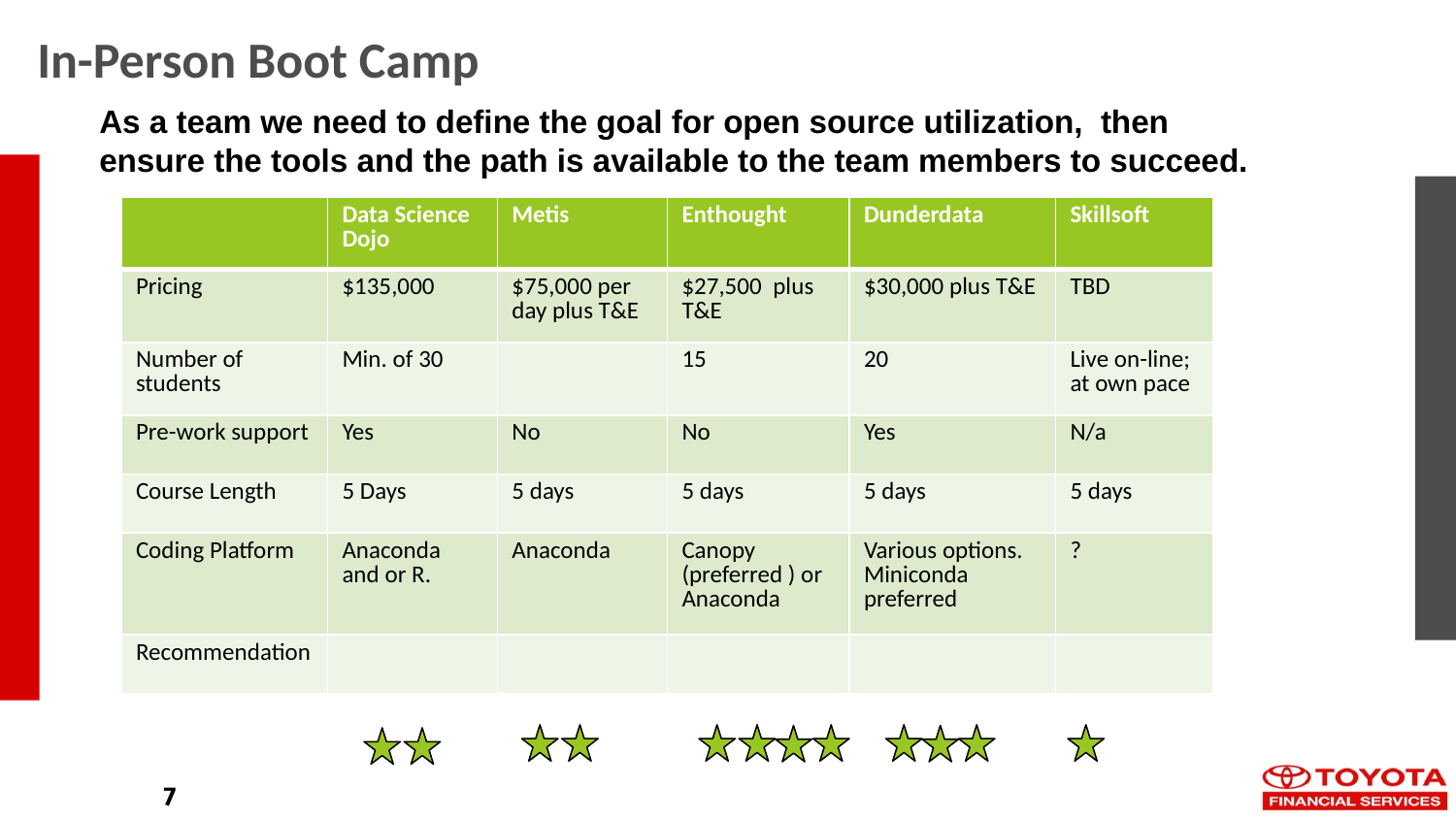

# In-Person Boot Camp
As a team we need to define the goal for open source utilization,  then ensure the tools and the path is available to the team members to succeed.
|  | Data Science Dojo | Metis | Enthought | Dunderdata | Skillsoft |
| --- | --- | --- | --- | --- | --- |
| Pricing | $135,000 | $75,000 per day plus T&E | $27,500 plus T&E | $30,000 plus T&E | TBD |
| Number of students | Min. of 30 |  | 15 | 20 | Live on-line; at own pace |
| Pre-work support | Yes | No | No | Yes | N/a |
| Course Length | 5 Days | 5 days | 5 days | 5 days | 5 days |
| Coding Platform | Anaconda and or R. | Anaconda | Canopy (preferred ) or Anaconda | Various options. Miniconda preferred | ? |
| Recommendation |  |  |  |  |  |

7